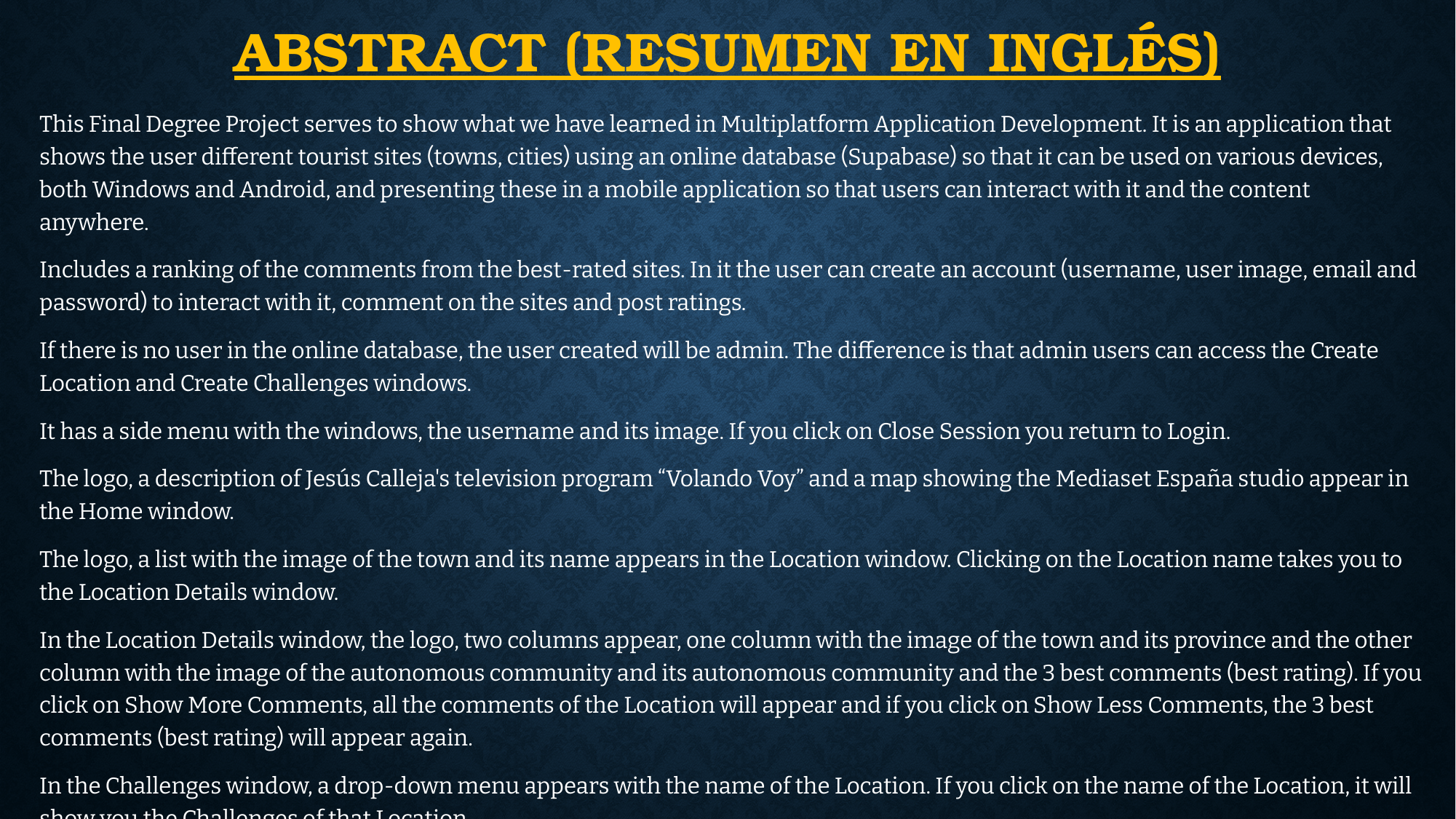

# Abstract (Resumen En inglés)
This Final Degree Project serves to show what we have learned in Multiplatform Application Development. It is an application that shows the user different tourist sites (towns, cities) using an online database (Supabase) so that it can be used on various devices, both Windows and Android, and presenting these in a mobile application so that users can interact with it and the content anywhere.
Includes a ranking of the comments from the best-rated sites. In it the user can create an account (username, user image, email and password) to interact with it, comment on the sites and post ratings.
If there is no user in the online database, the user created will be admin. The difference is that admin users can access the Create Location and Create Challenges windows.
It has a side menu with the windows, the username and its image. If you click on Close Session you return to Login.
The logo, a description of Jesús Calleja's television program “Volando Voy” and a map showing the Mediaset España studio appear in the Home window.
The logo, a list with the image of the town and its name appears in the Location window. Clicking on the Location name takes you to the Location Details window.
In the Location Details window, the logo, two columns appear, one column with the image of the town and its province and the other column with the image of the autonomous community and its autonomous community and the 3 best comments (best rating). If you click on Show More Comments, all the comments of the Location will appear and if you click on Show Less Comments, the 3 best comments (best rating) will appear again.
In the Challenges window, a drop-down menu appears with the name of the Location. If you click on the name of the Location, it will show you the Challenges of that Location.